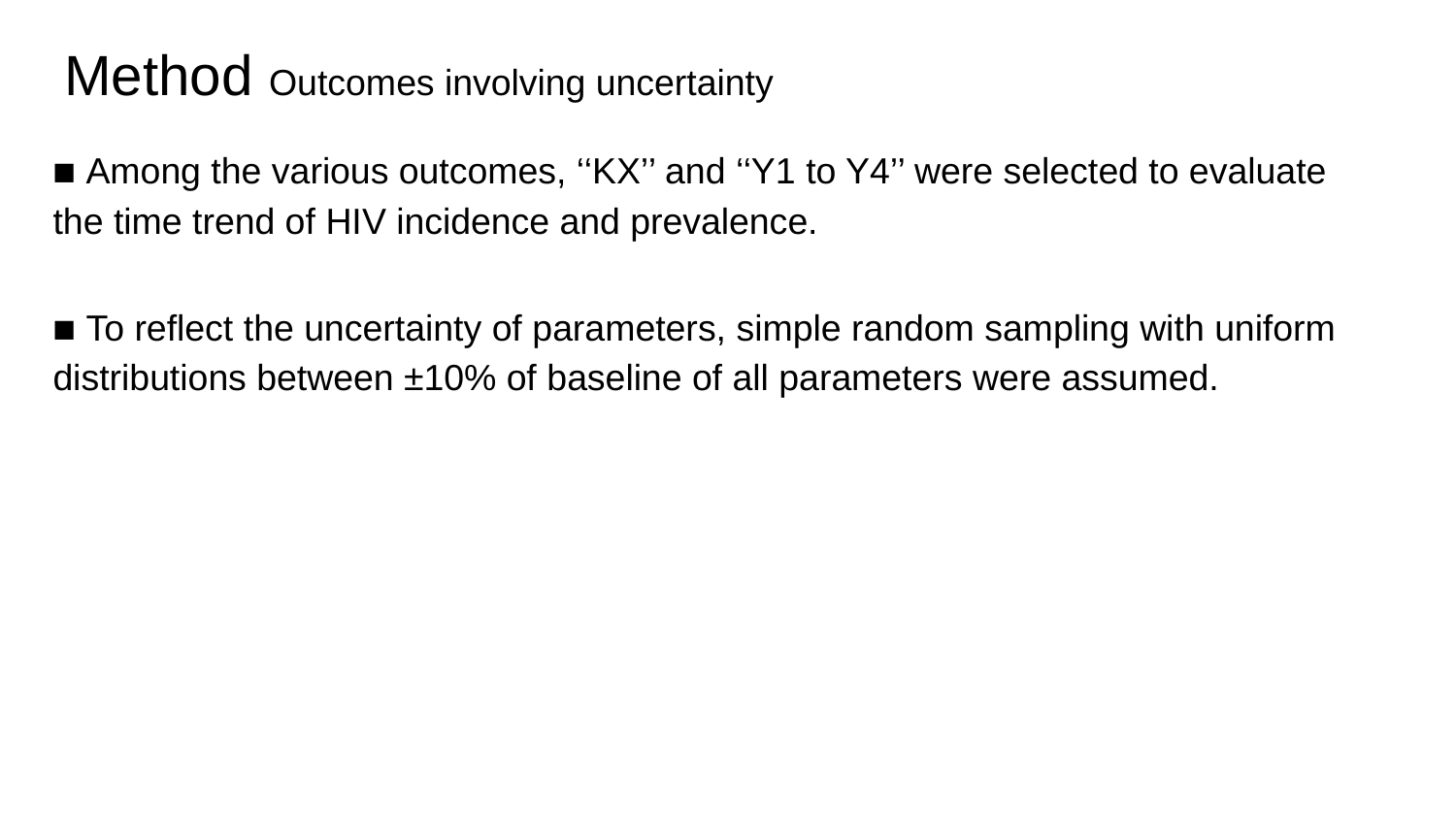

# Method Outcomes involving uncertainty

◼️ Among the various outcomes, ‘‘KX’’ and ‘‘Y1 to Y4’’ were selected to evaluate the time trend of HIV incidence and prevalence.
◼️ To reflect the uncertainty of parameters, simple random sampling with uniform distributions between ±10% of baseline of all parameters were assumed.